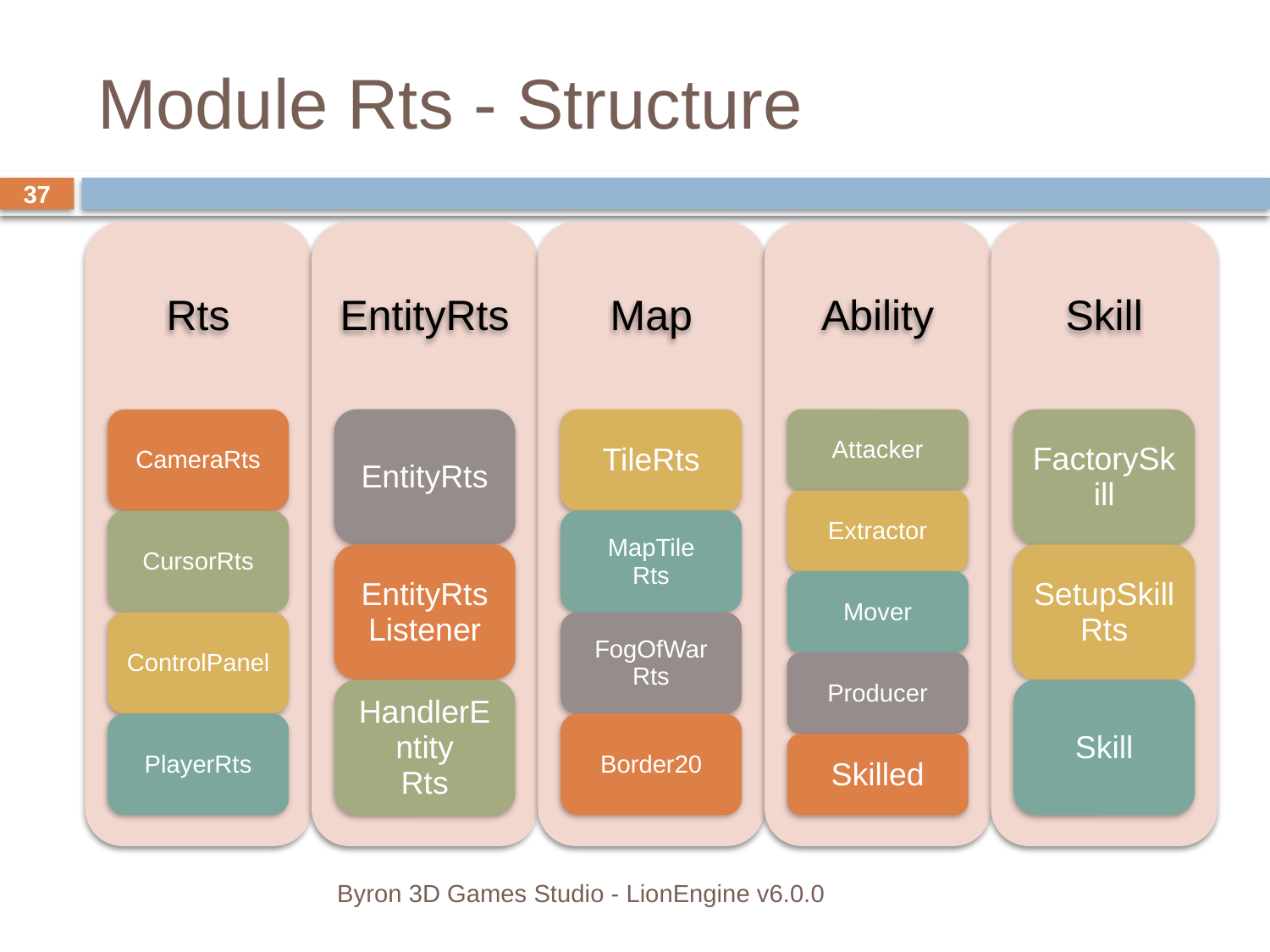

# Module Rts - Structure
37
Rts
CameraRts
Map
MapTile
Rts
Ability
Attacker
Extractor
Mover
CursorRts
ControlPanel
PlayerRts
FogOfWar
Rts
Border20
Producer
Skill
FactorySkill
SetupSkillRts
Skill
Skilled
TileRts
EntityRts
EntityRts
EntityRts
Listener
HandlerEntity
Rts
Byron 3D Games Studio - LionEngine v6.0.0